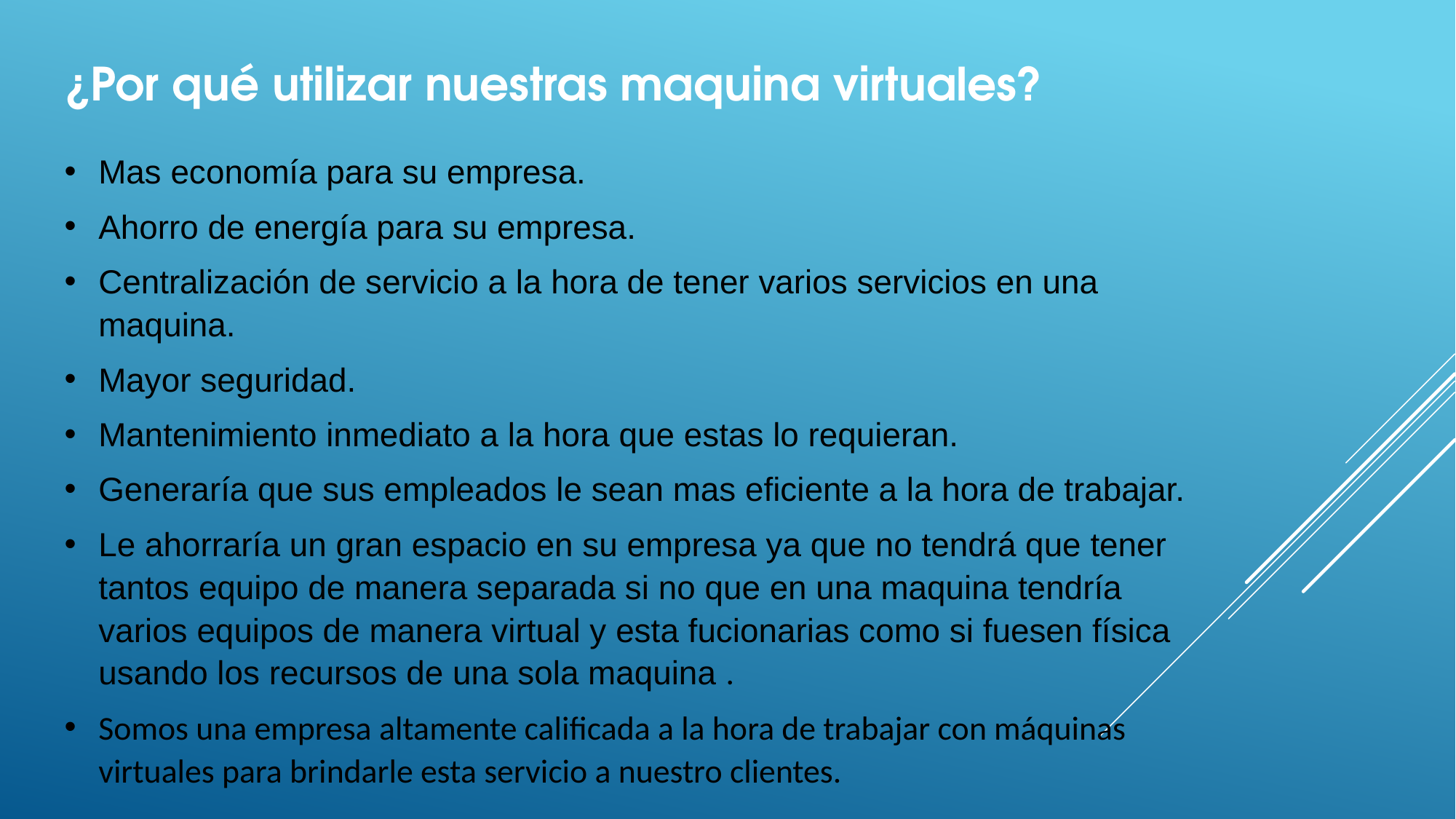

# ¿Por qué utilizar nuestras maquina virtuales?
Mas economía para su empresa.
Ahorro de energía para su empresa.
Centralización de servicio a la hora de tener varios servicios en una maquina.
Mayor seguridad.
Mantenimiento inmediato a la hora que estas lo requieran.
Generaría que sus empleados le sean mas eficiente a la hora de trabajar.
Le ahorraría un gran espacio en su empresa ya que no tendrá que tener tantos equipo de manera separada si no que en una maquina tendría varios equipos de manera virtual y esta fucionarias como si fuesen física usando los recursos de una sola maquina .
Somos una empresa altamente calificada a la hora de trabajar con máquinas virtuales para brindarle esta servicio a nuestro clientes.